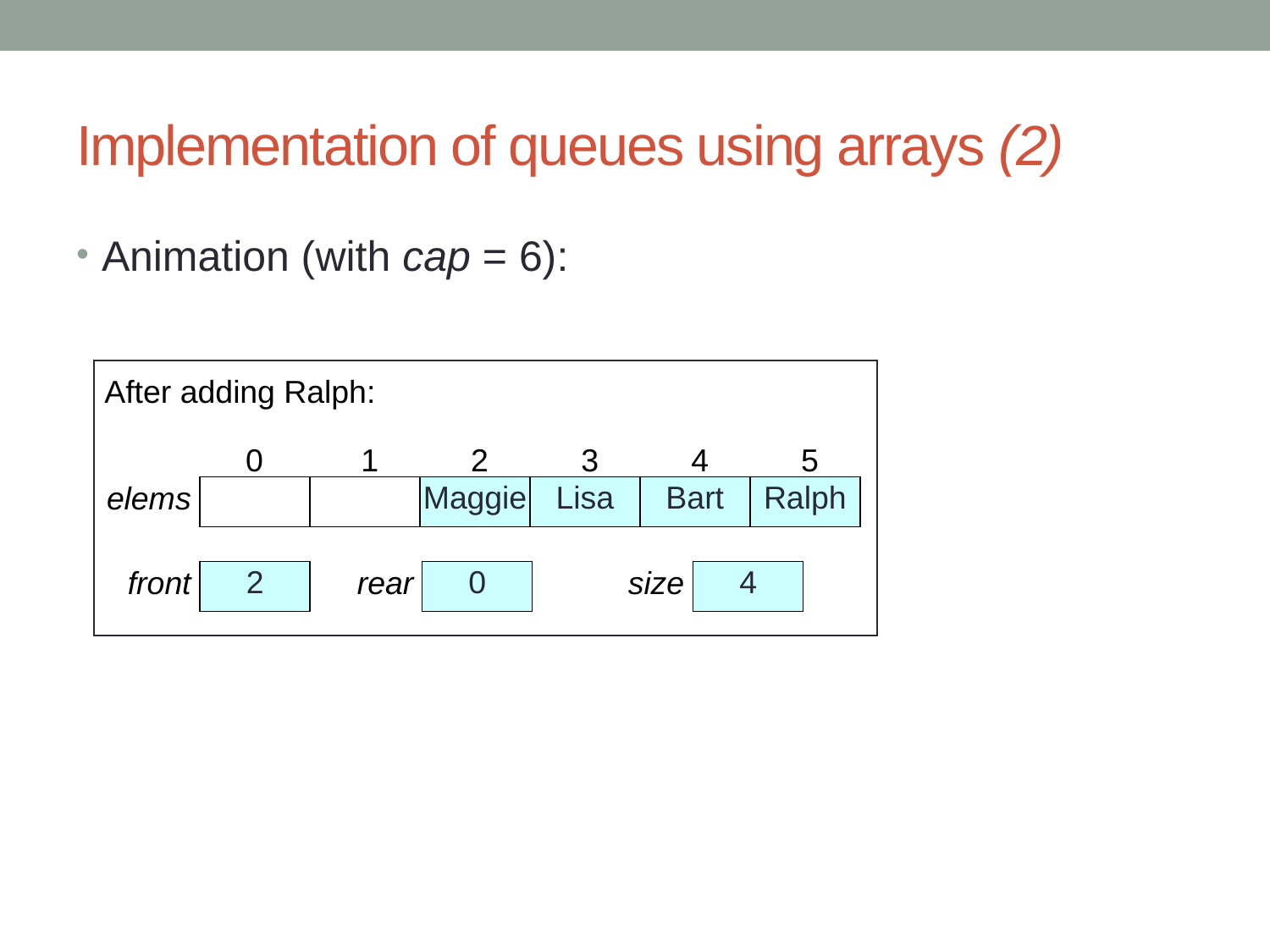

# Implementation of queues using arrays (2)
Animation (with cap = 6):

Initially:
0
1
2
3
4
5
elems

front
0
rear
0
size
0

After adding Homer, Marge, Maggie, Lisa:
0
1
2
3
4
5
elems
Homer

Marge

Maggie

Lisa

front
0
rear
4
size
4

After adding Bart:
0
1
2
3
4
5
elems
Homer

Marge

Maggie

Lisa

Bart

front
0
rear
5
size
5

After removing the front element:
0
1
2
3
4
5
elems

Marge

Maggie

Lisa

Bart

front
1
rear
5
size
4

After adding Ralph:
0
1
2
3
4
5

Maggie

Lisa

Bart

Ralph

elems
2
0
4
front
rear
size

After removing the front element:
0
1
2
3
4
5
elems

Maggie

Lisa

Bart

front
2
rear
5
size
3